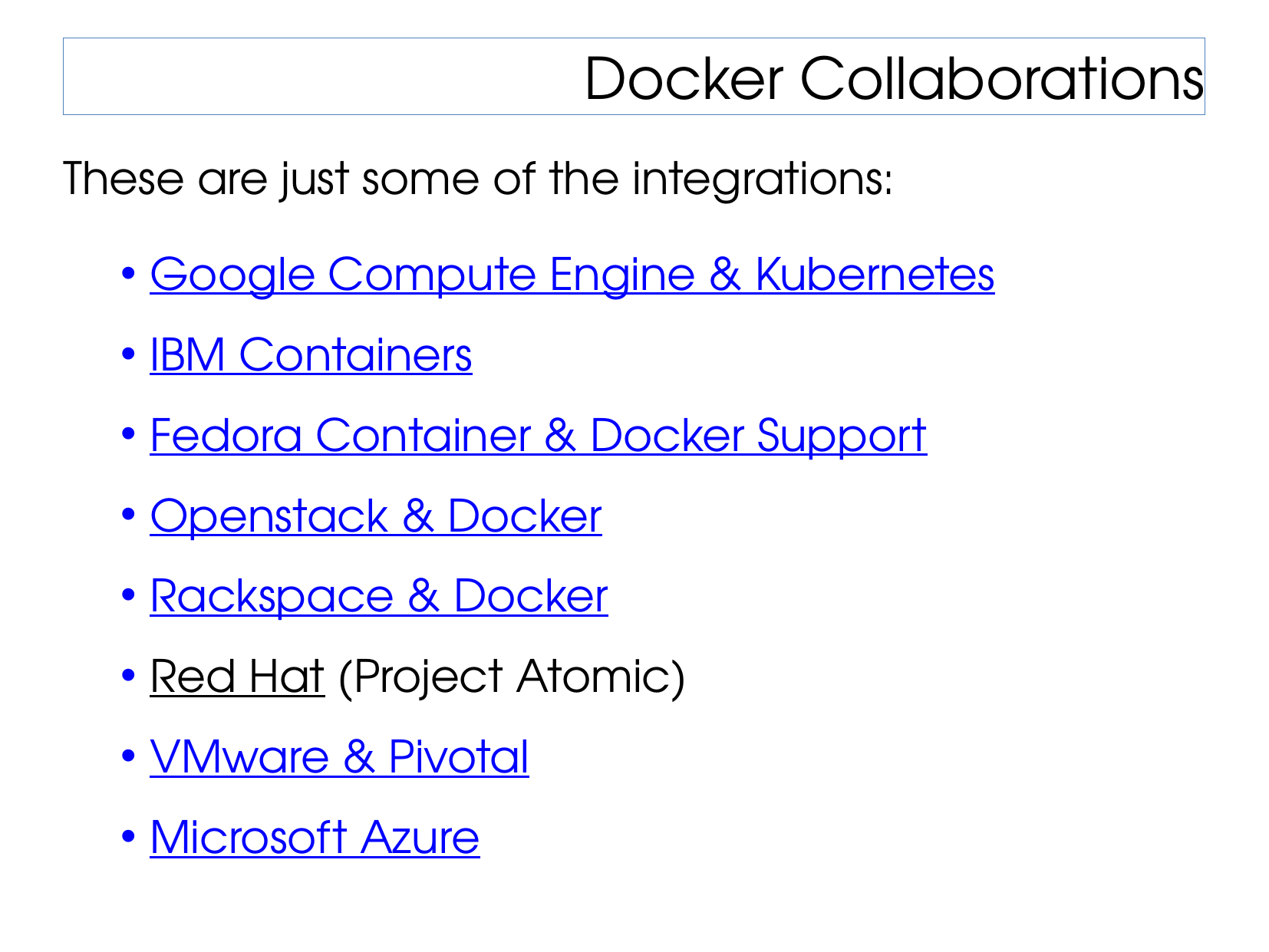

Docker Collaborations
These are just some of the integrations:

Google Compute Engine & Kubernetes
IBM Containers
Fedora Container & Docker Support
Openstack & Docker
Rackspace & Docker
Red Hat (Project Atomic)
VMware & Pivotal
Microsoft Azure